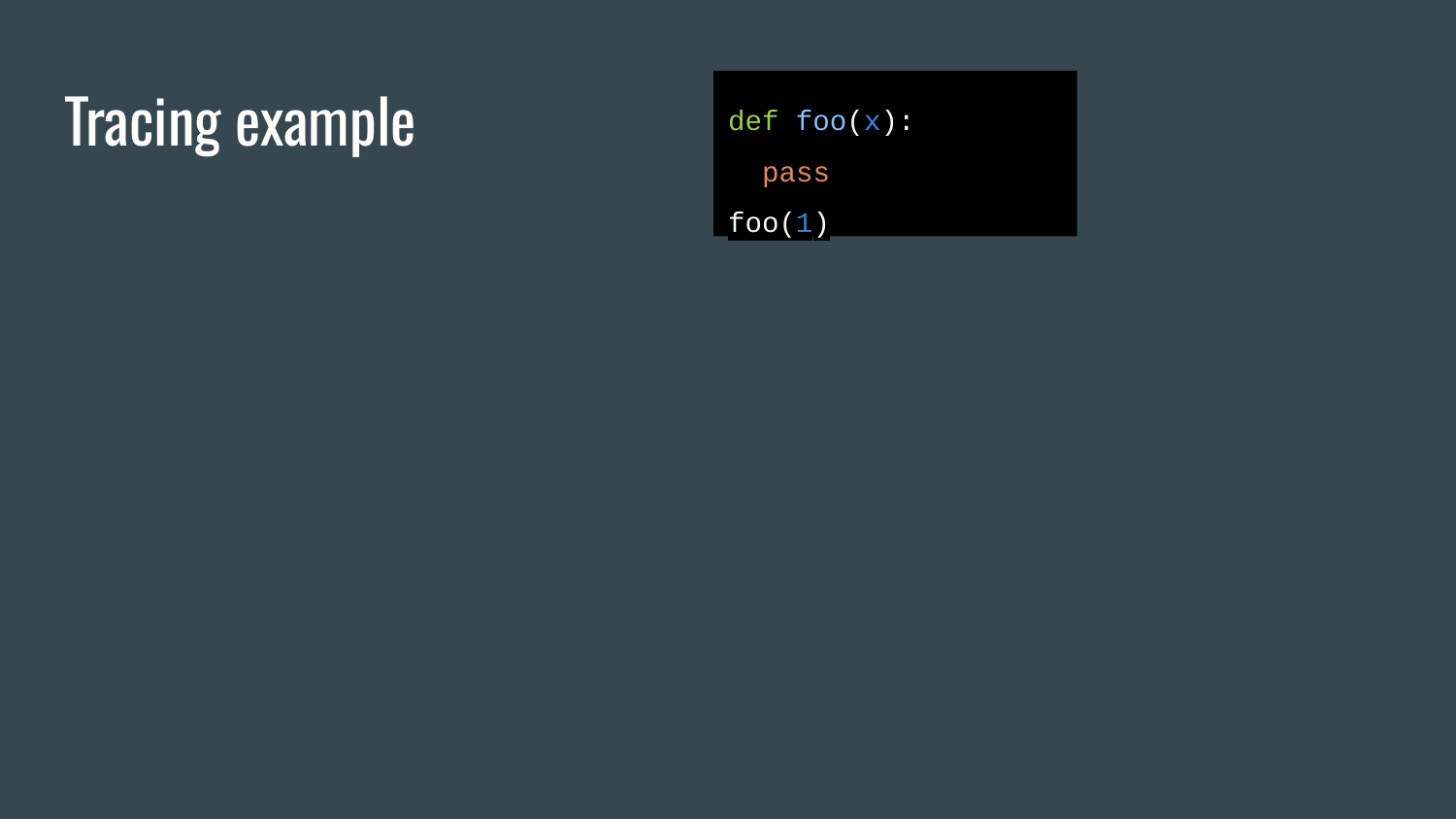

# Tracing example
def foo(x):
  pass
foo(1)